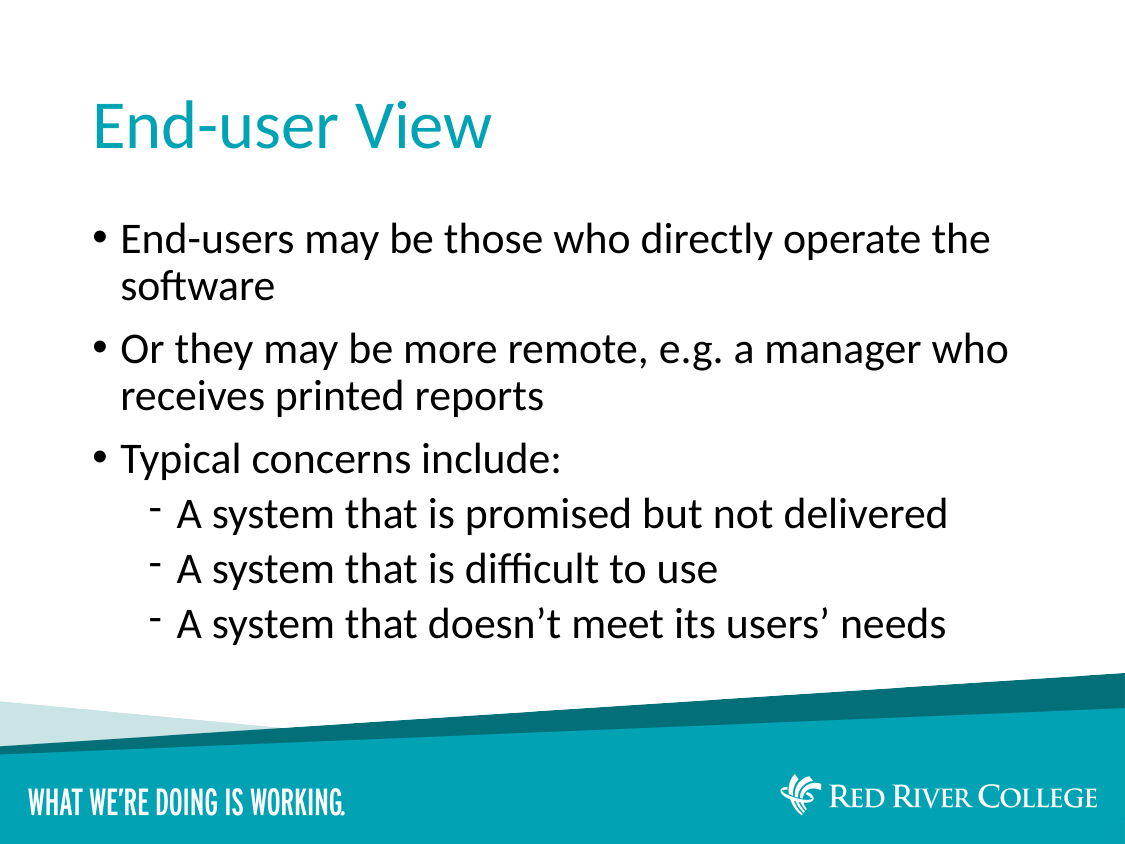

# End-user View
End-users may be those who directly operate the software
Or they may be more remote, e.g. a manager who receives printed reports
Typical concerns include:
A system that is promised but not delivered
A system that is difficult to use
A system that doesn’t meet its users’ needs